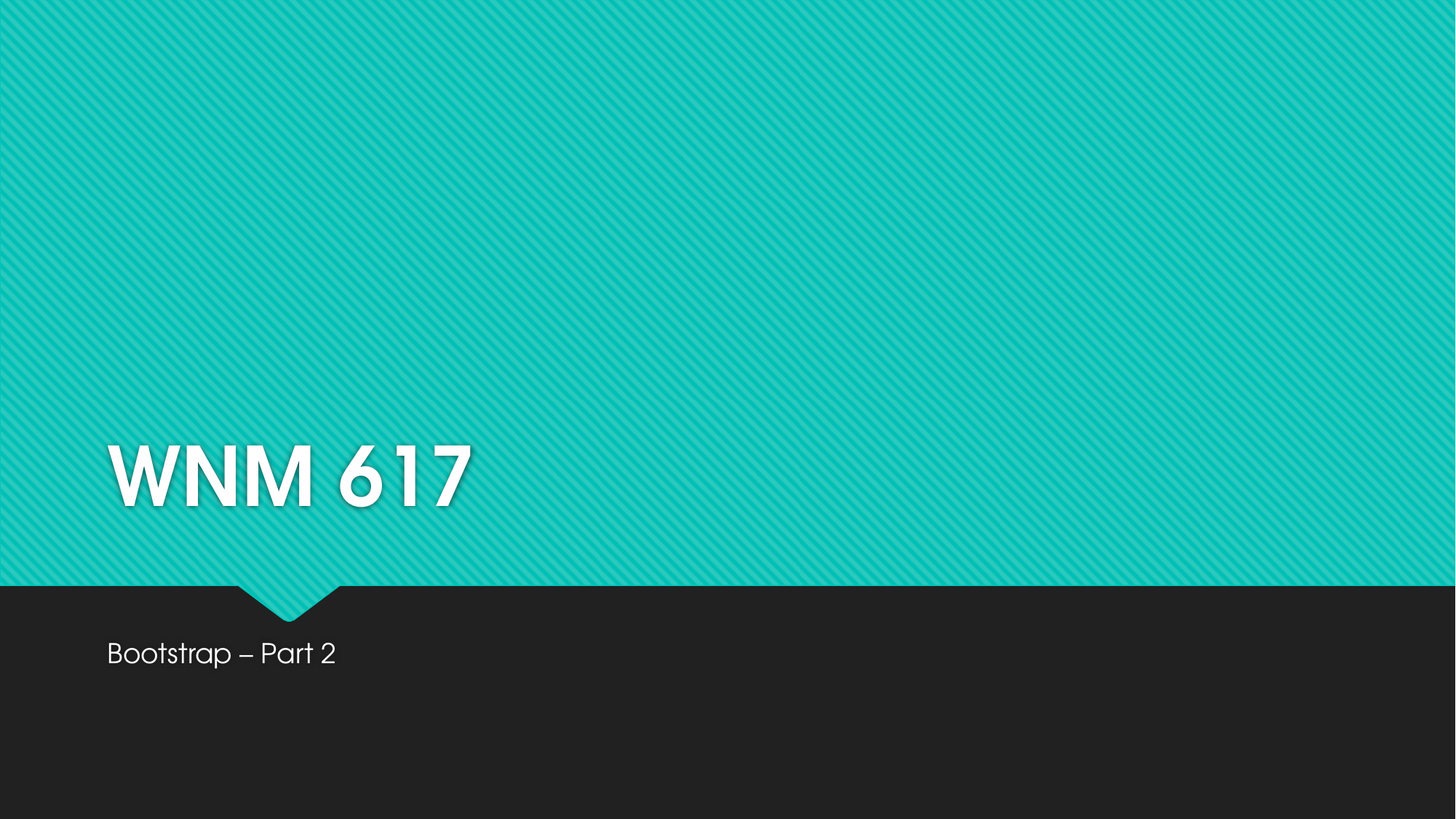

# WNM 617
Bootstrap – Part 2